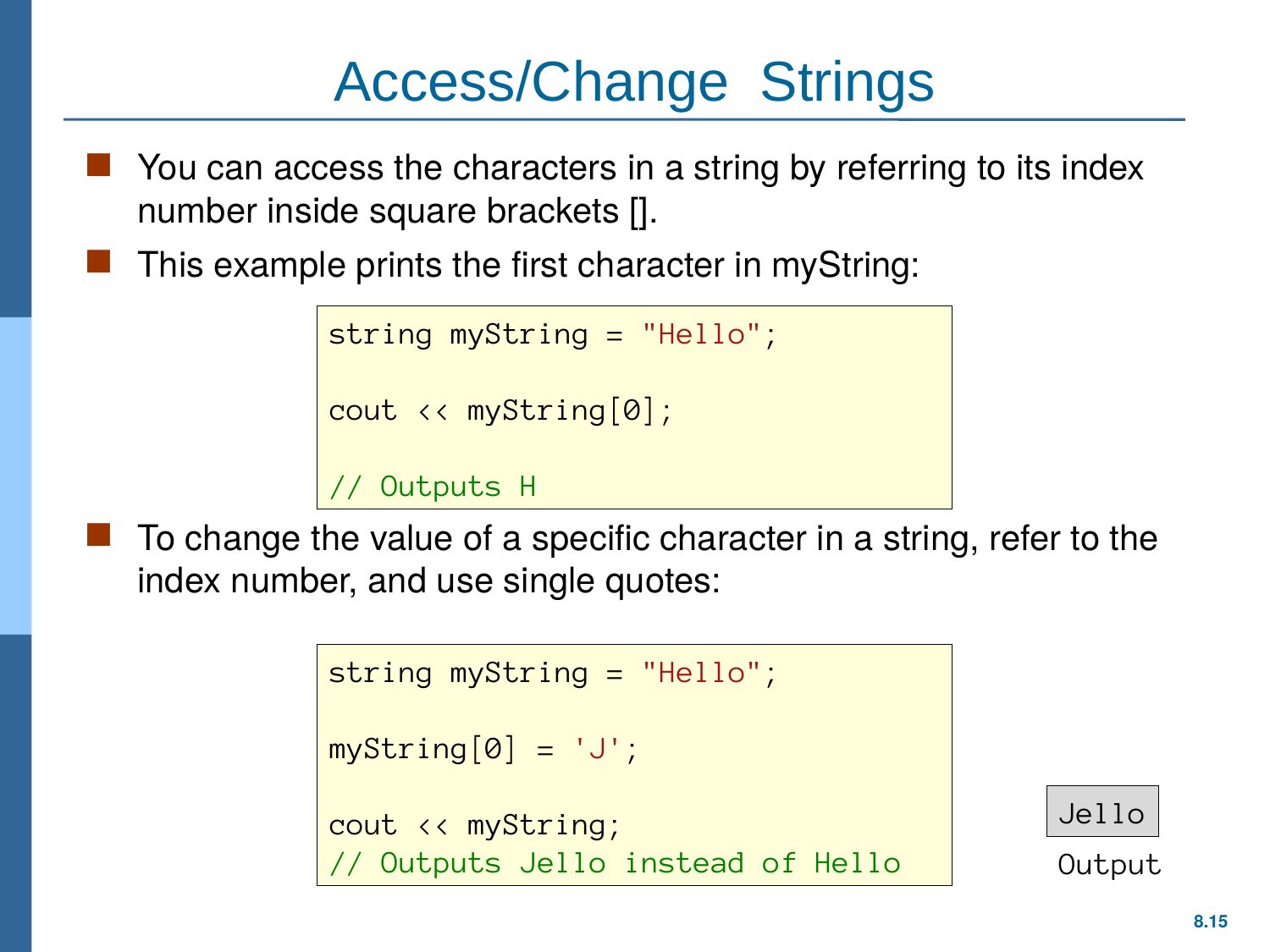

# Access/Change  Strings
You can access the characters in a string by referring to its index number inside square brackets [].
This example prints the first character in myString:

To change the value of a specific character in a string, refer to the index number, and use single quotes:

string myString = "Hello";

cout << myString[0];

// Outputs H
string myString = "Hello";

myString[0] = 'J';

cout << myString;
// Outputs Jello instead of Hello
Jello
Output